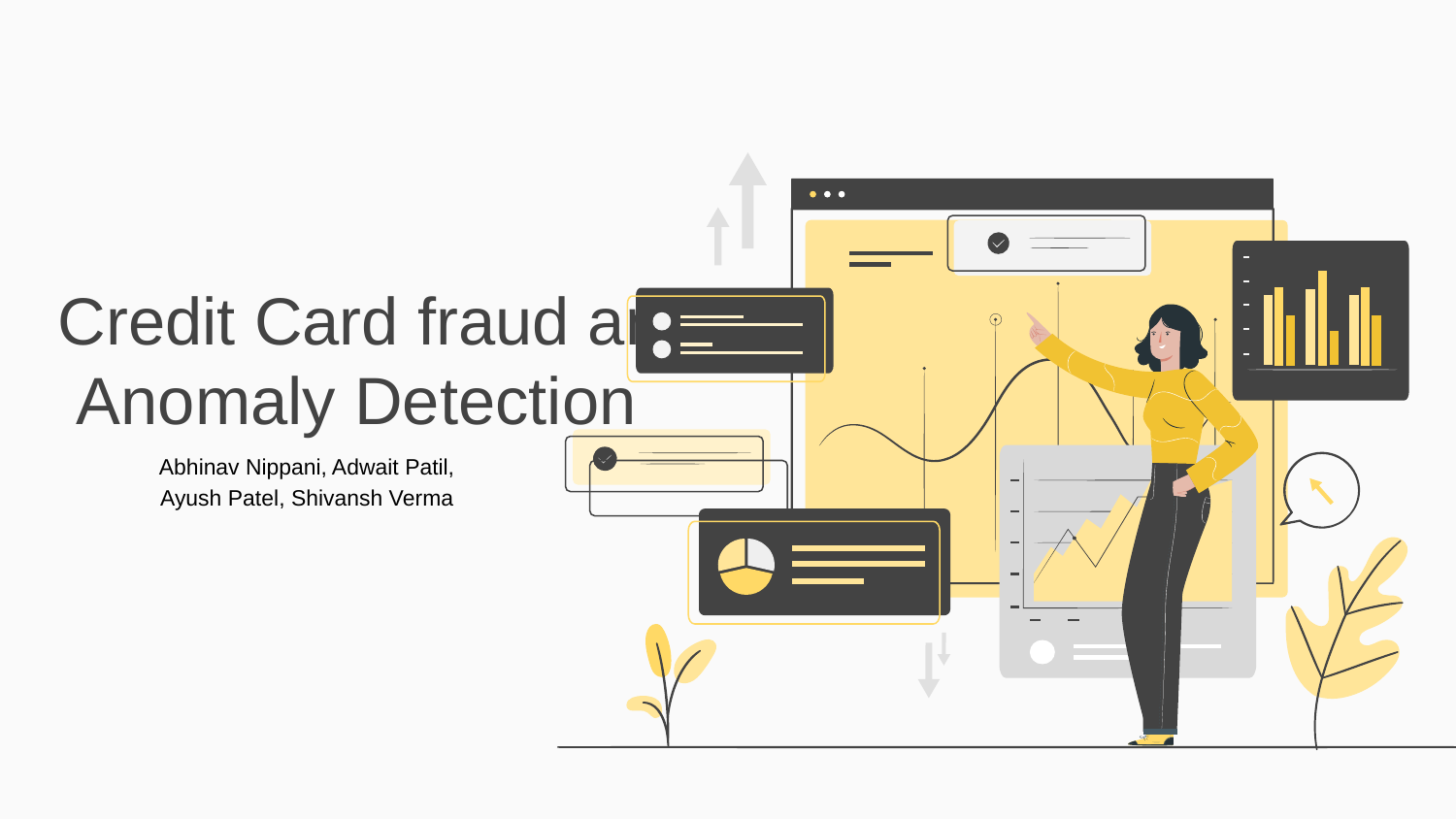

# Credit Card fraud and
 Anomaly Detection

Abhinav Nippani, Adwait Patil,
 Ayush Patel, Shivansh Verma